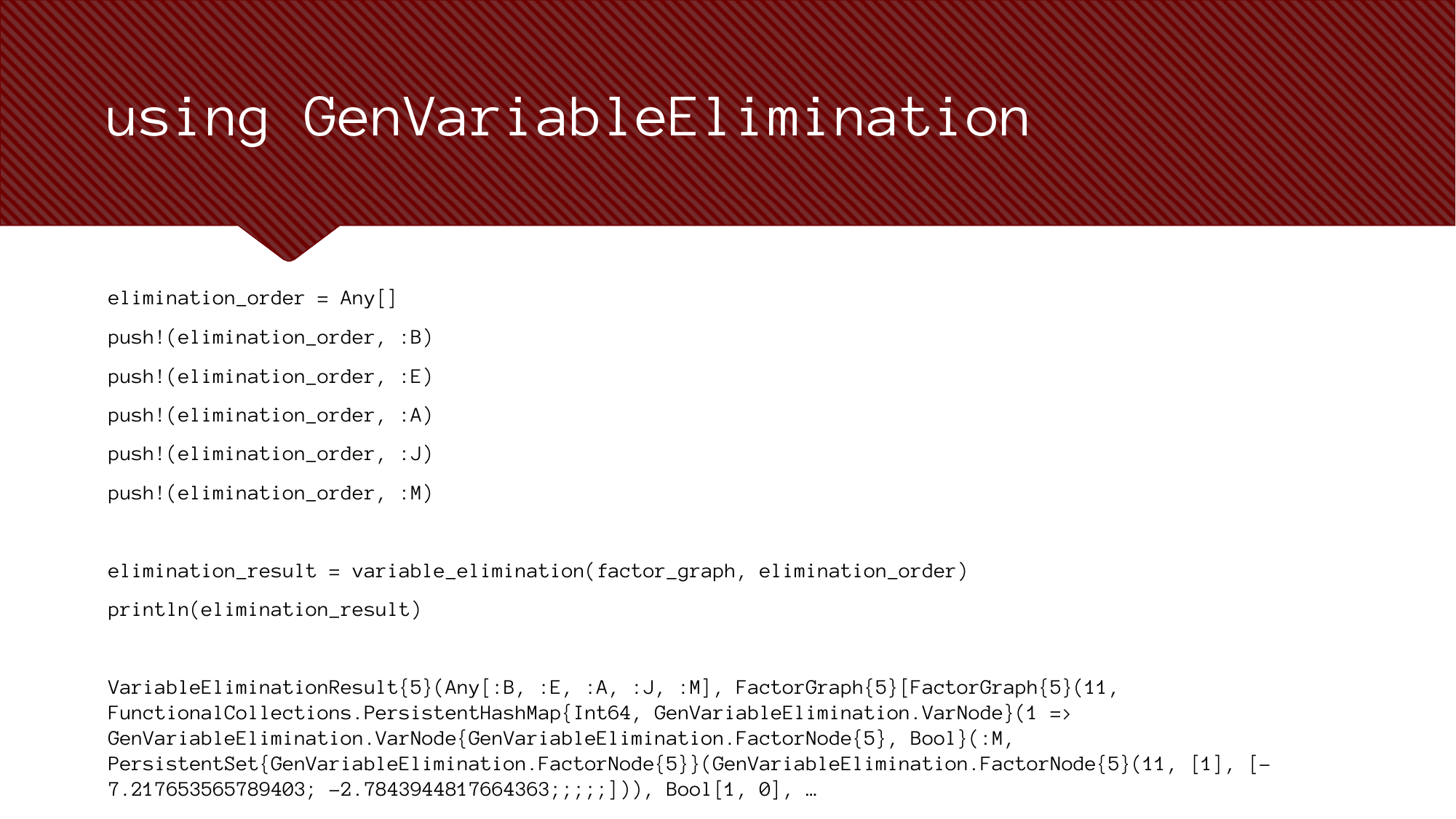

# using GenVariableElimination
elimination_order = Any[]
push!(elimination_order, :B)
push!(elimination_order, :E)
push!(elimination_order, :A)
push!(elimination_order, :J)
push!(elimination_order, :M)

elimination_result = variable_elimination(factor_graph, elimination_order)
println(elimination_result)

VariableEliminationResult{5}(Any[:B, :E, :A, :J, :M], FactorGraph{5}[FactorGraph{5}(11, FunctionalCollections.PersistentHashMap{Int64, GenVariableElimination.VarNode}(1 => GenVariableElimination.VarNode{GenVariableElimination.FactorNode{5}, Bool}(:M, PersistentSet{GenVariableElimination.FactorNode{5}}(GenVariableElimination.FactorNode{5}(11, [1], [-7.217653565789403; -2.7843944817664363;;;;;])), Bool[1, 0], …